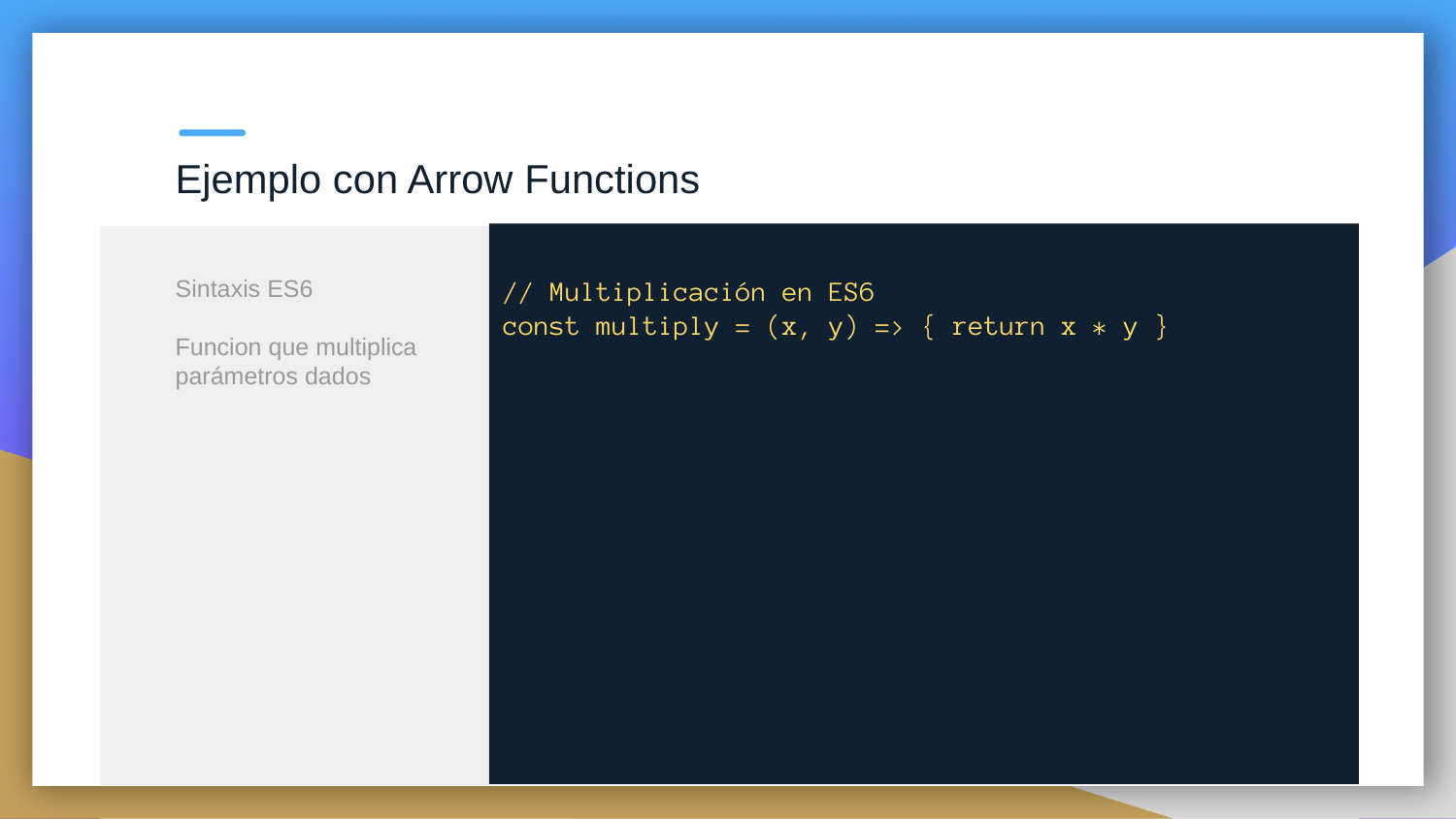

Ejemplo con Arrow Functions

// Multiplicación en ES6
const multiply = (x, y) => { return x * y }
Sintaxis ES6

Funcion que multiplica parámetros dados